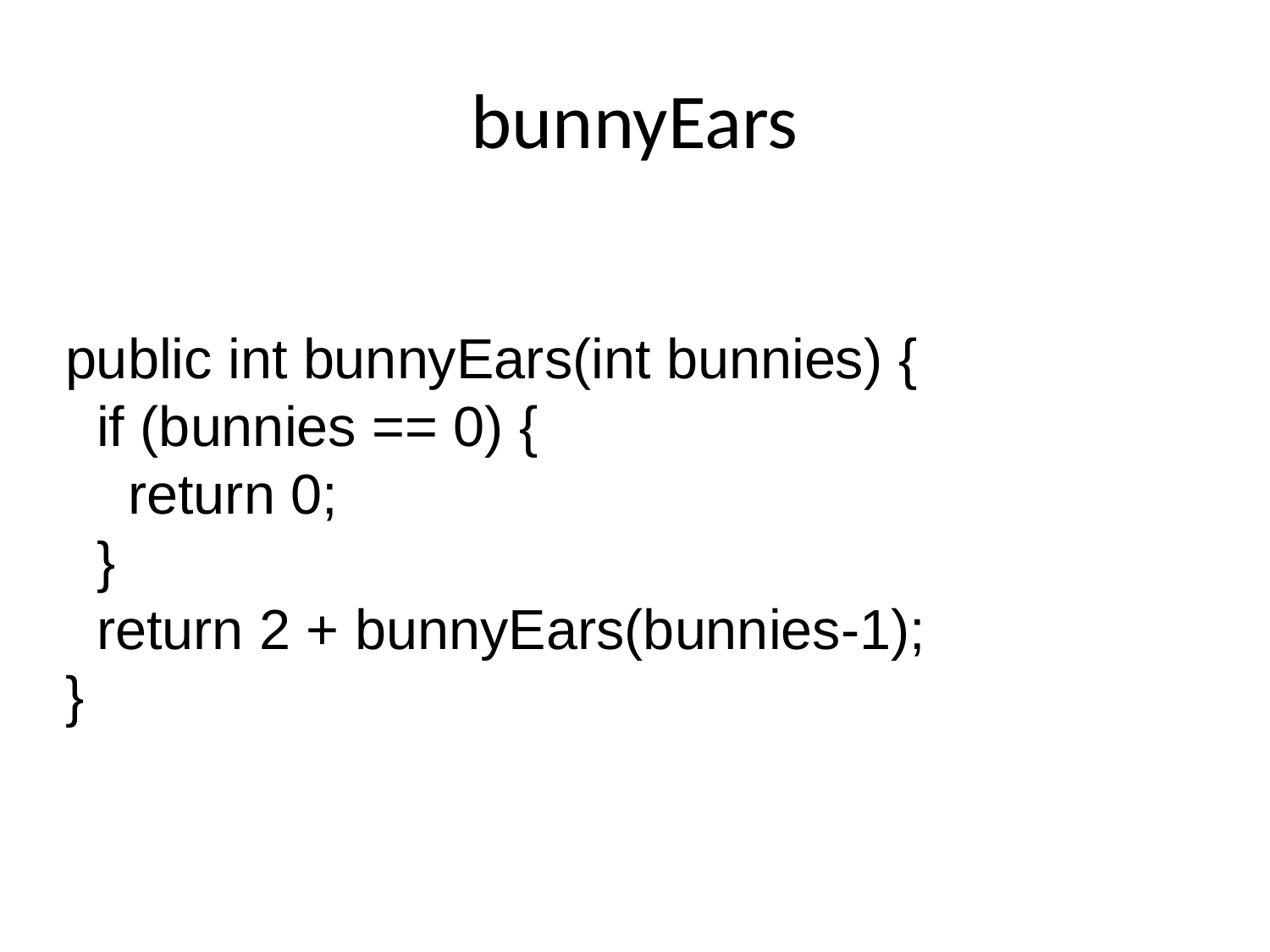

# bunnyEars
public int bunnyEars(int bunnies) {
  if (bunnies == 0) {
    return 0;
  }
  return 2 + bunnyEars(bunnies-1);
}